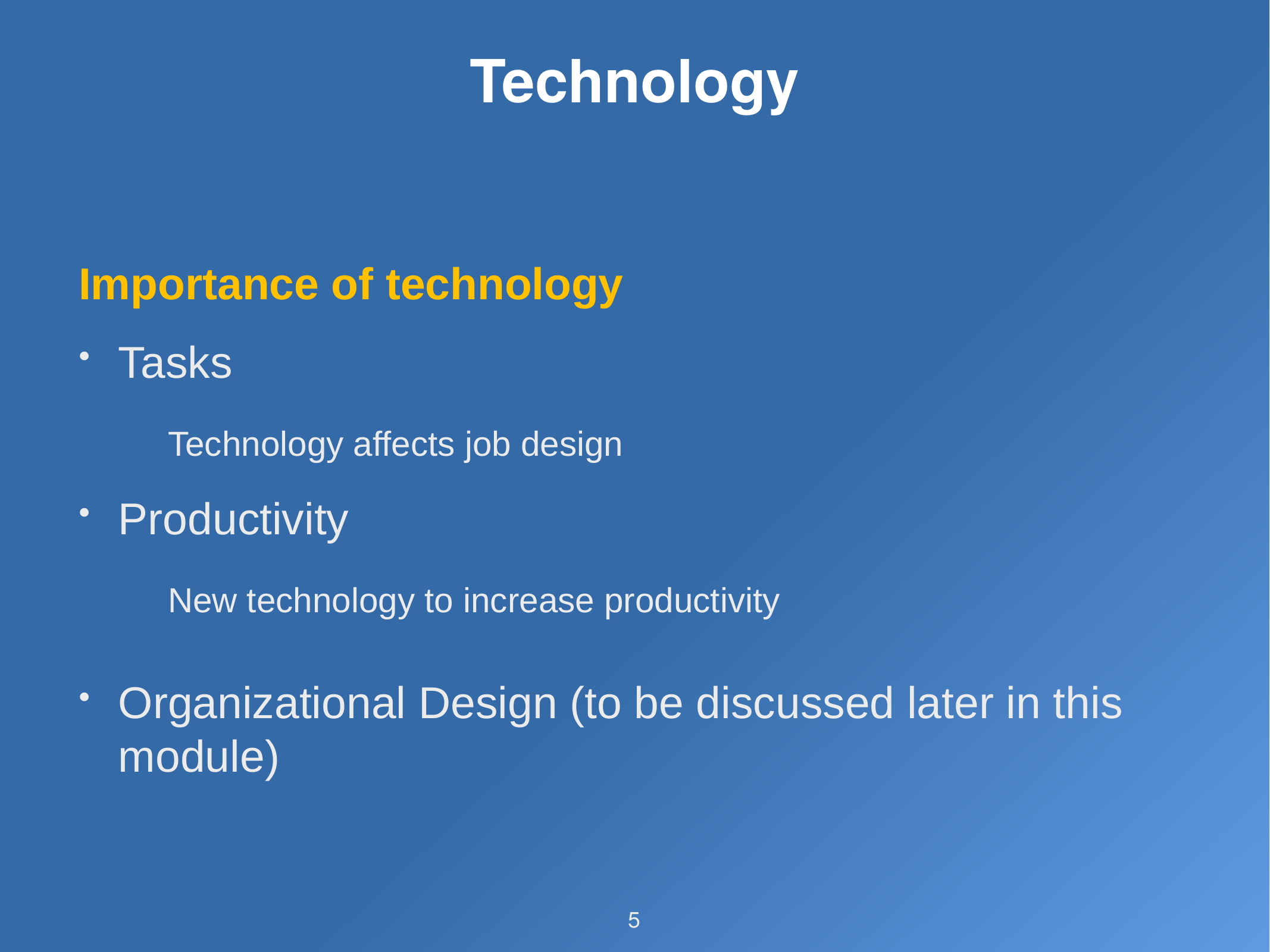

# Technology
Importance of technology
Tasks
	Technology affects job design
Productivity
	New technology to increase productivity
Organizational Design (to be discussed later in this module)
5